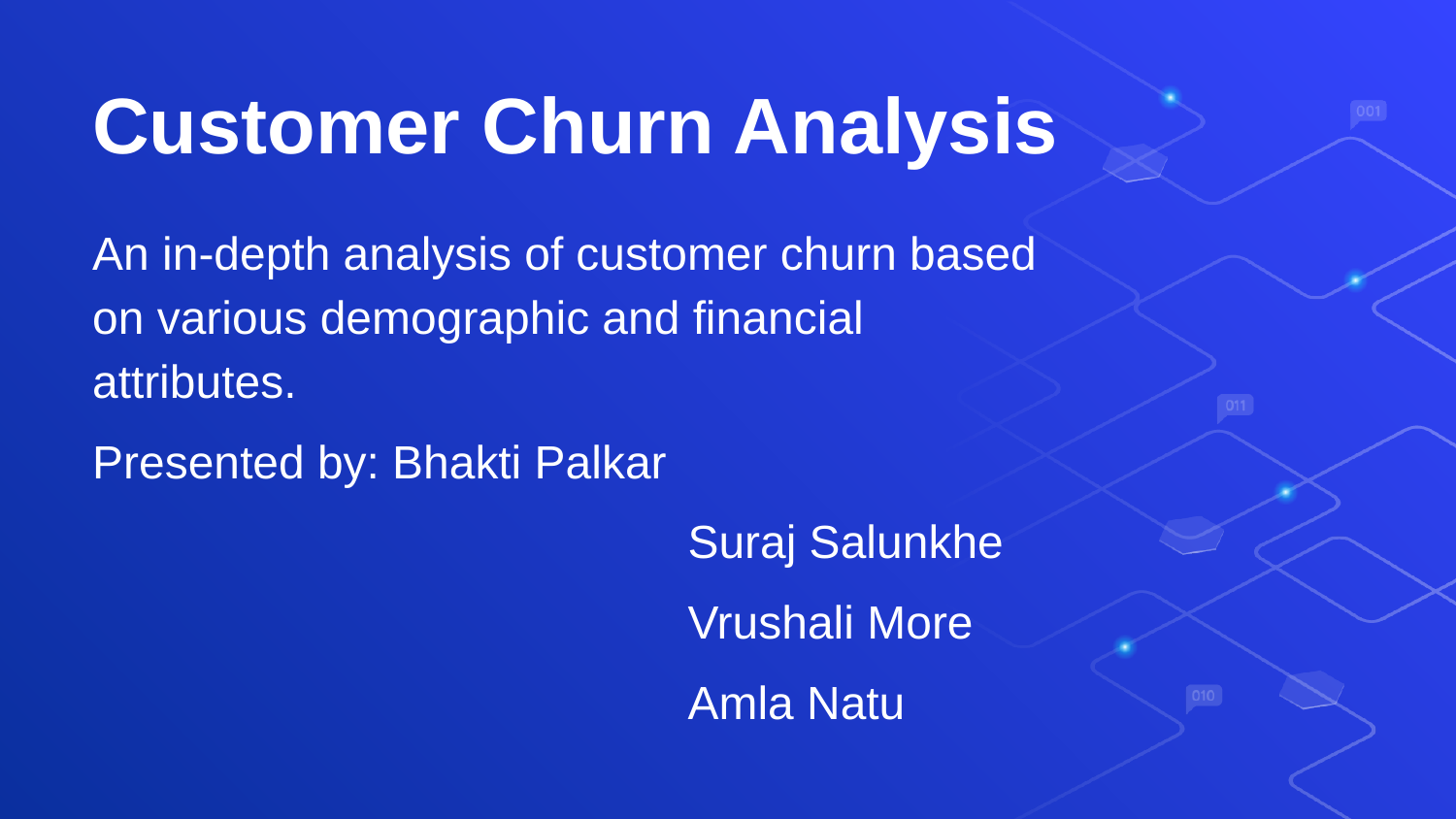

# Customer Churn Analysis
An in-depth analysis of customer churn based on various demographic and financial attributes.
Presented by: Bhakti Palkar
				 Suraj Salunkhe
				 Vrushali More
				 Amla Natu